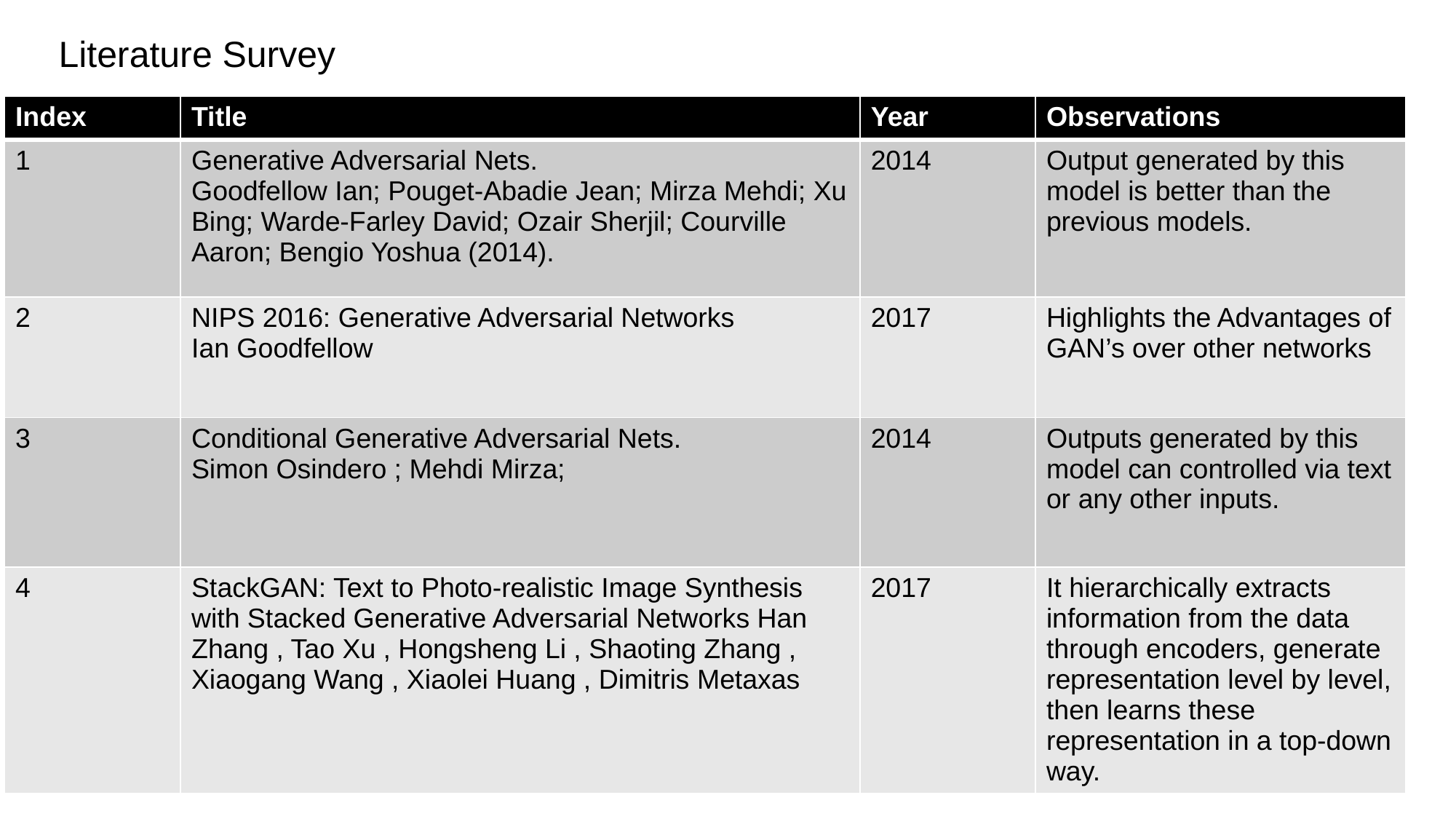

Literature Survey
| Index | Title | Year | Observations |
| --- | --- | --- | --- |
| 1 | Generative Adversarial Nets. Goodfellow Ian; Pouget-Abadie Jean; Mirza Mehdi; Xu Bing; Warde-Farley David; Ozair Sherjil; Courville Aaron; Bengio Yoshua (2014). | 2014 | Output generated by this model is better than the previous models. |
| 2 | NIPS 2016: Generative Adversarial Networks Ian Goodfellow | 2017 | Highlights the Advantages of GAN’s over other networks |
| 3 | Conditional Generative Adversarial Nets. Simon Osindero ; Mehdi Mirza; | 2014 | Outputs generated by this model can controlled via text or any other inputs. |
| 4 | StackGAN: Text to Photo-realistic Image Synthesis with Stacked Generative Adversarial Networks Han Zhang , Tao Xu , Hongsheng Li , Shaoting Zhang , Xiaogang Wang , Xiaolei Huang , Dimitris Metaxas | 2017 | It hierarchically extracts information from the data through encoders, generate representation level by level, then learns these representation in a top-down way. |